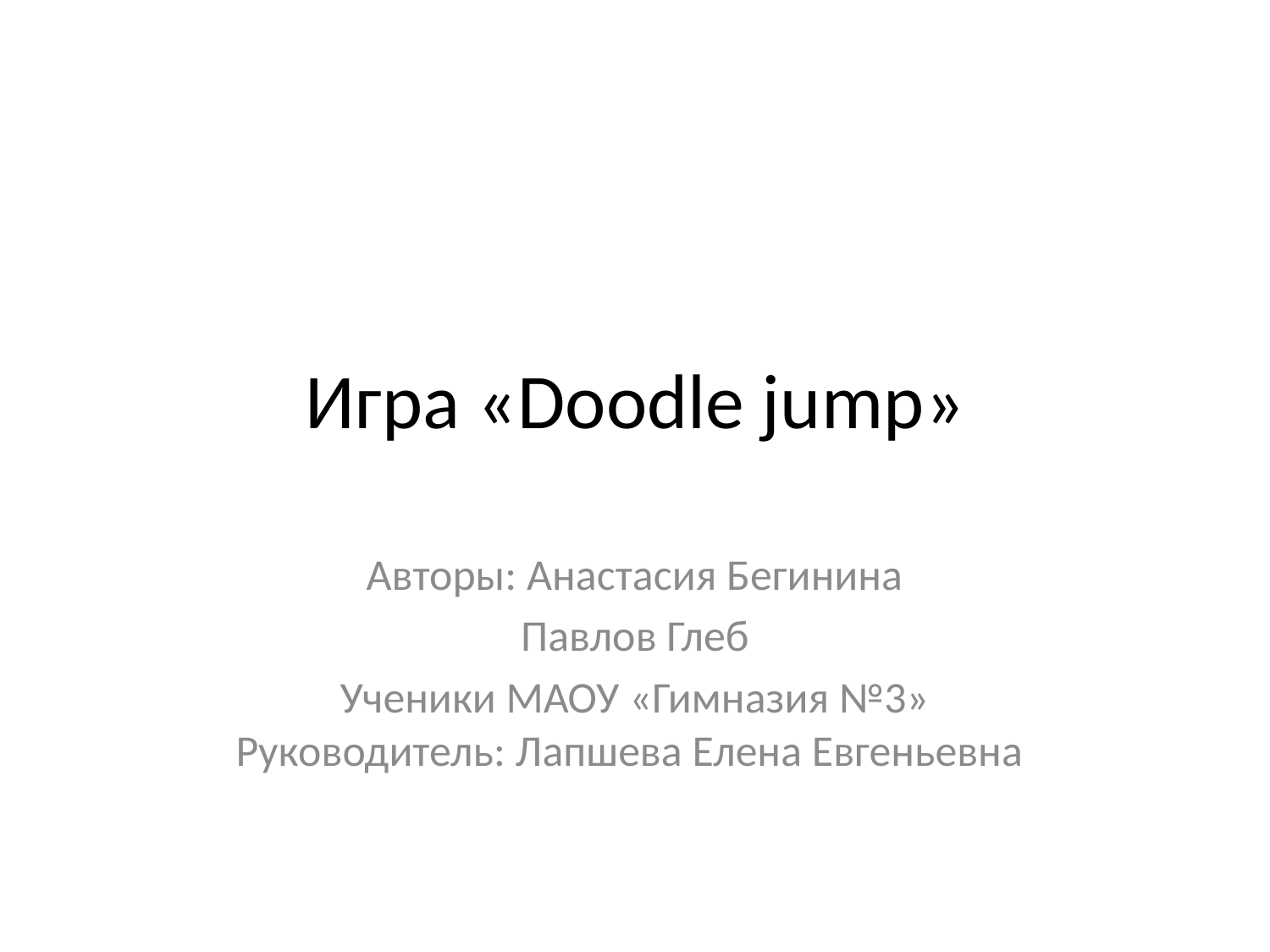

# Игра «Doodle jump»
Авторы: Анастасия Бегинина
Павлов Глеб
Ученики МАОУ «Гимназия №3»
Руководитель: Лапшева Елена Евгеньевна